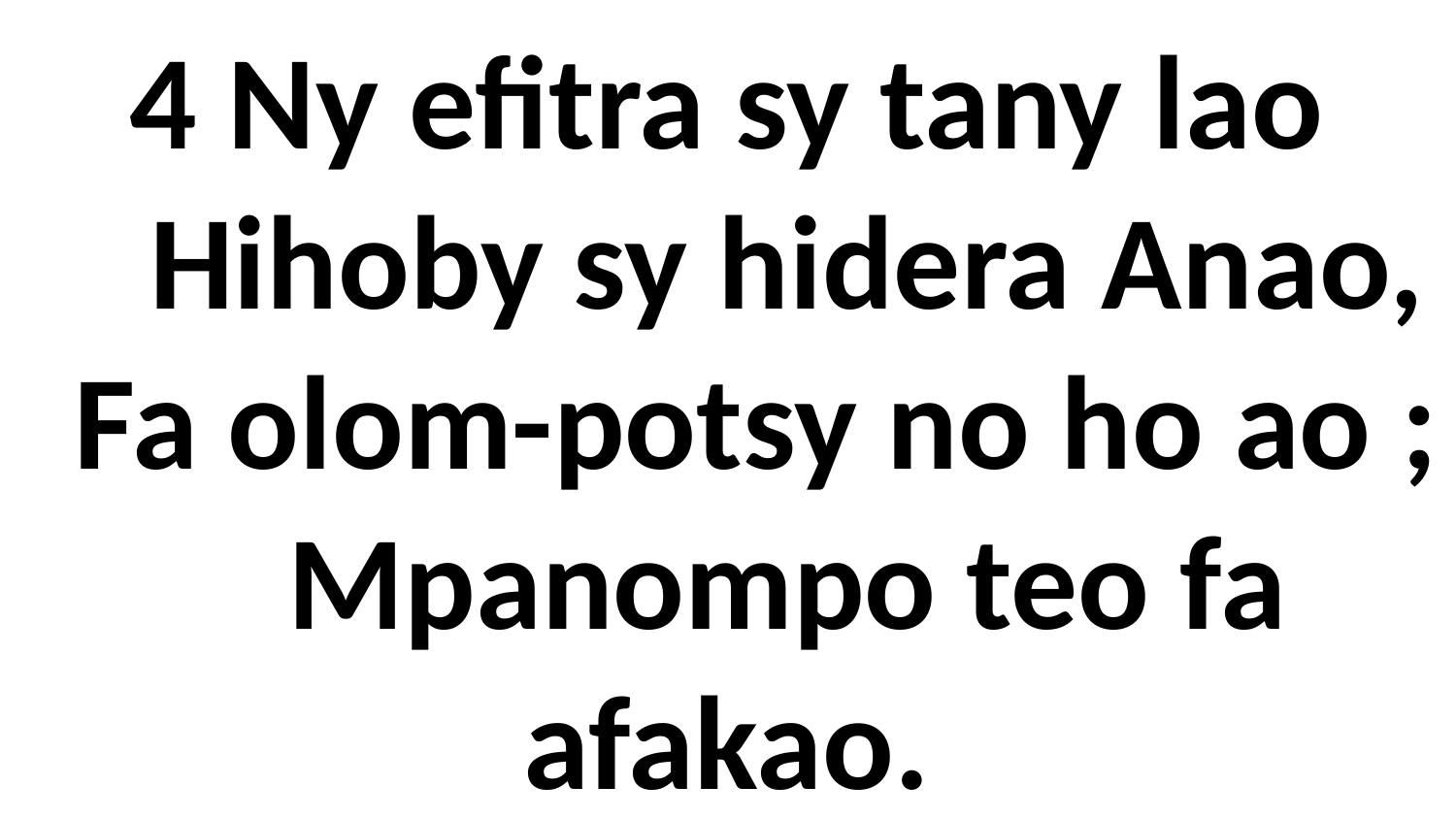

4 Ny efitra sy tany lao
    Hihoby sy hidera Anao,
  Fa olom-potsy no ho ao ;
    Mpanompo teo fa afakao.